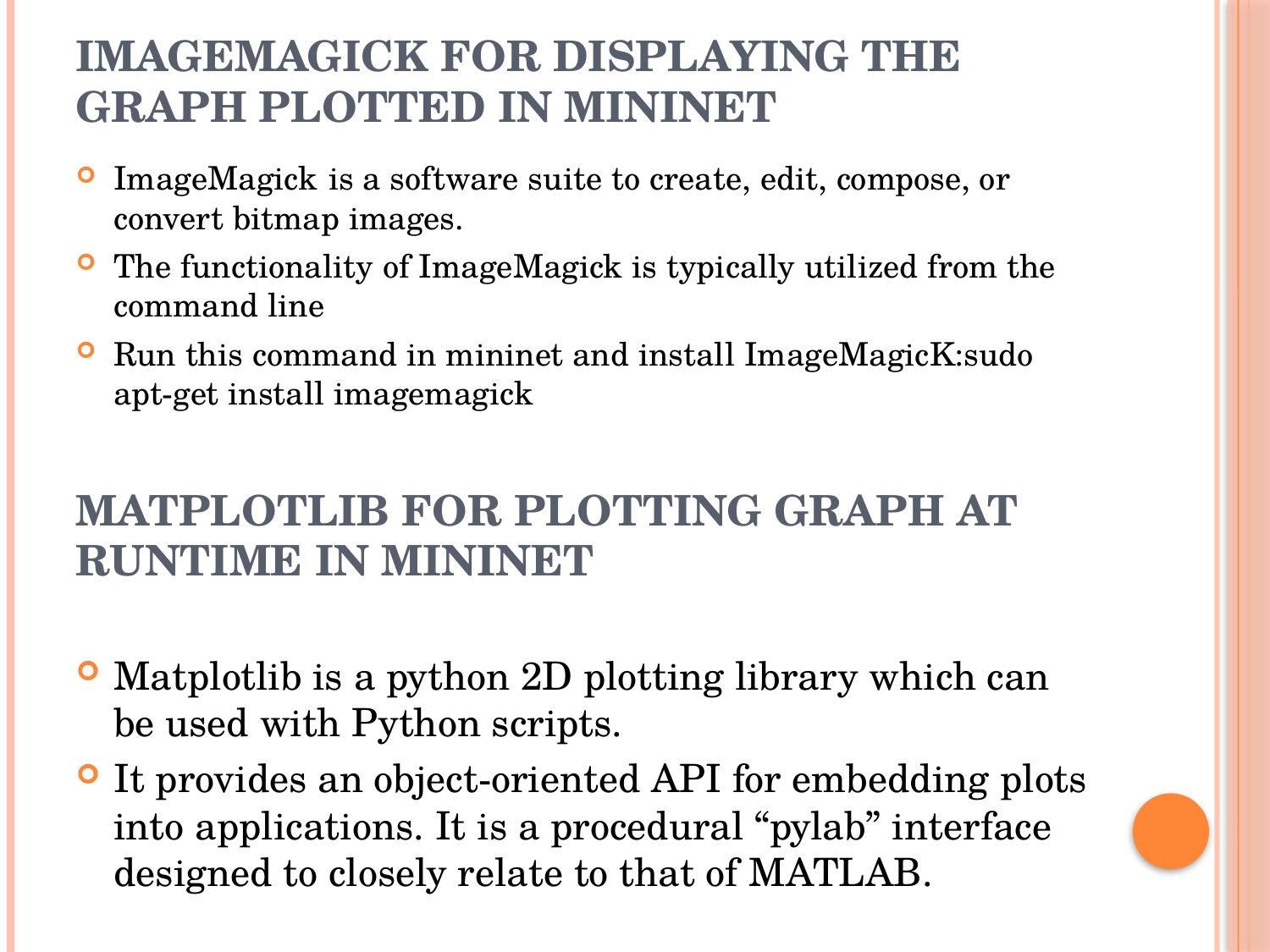

# ImageMagicK for displaying the graph plotted in mininet

ImageMagick is a software suite to create, edit, compose, or convert bitmap images.
The functionality of ImageMagick is typically utilized from the command line
Run this command in mininet and install ImageMagicK:sudo apt-get install imagemagick

Matplotlib for plotting graph at runtime in mininet

Matplotlib is a python 2D plotting library which can be used with Python scripts.
It provides an object-oriented API for embedding plots into applications. It is a procedural “pylab” interface designed to closely relate to that of MATLAB.